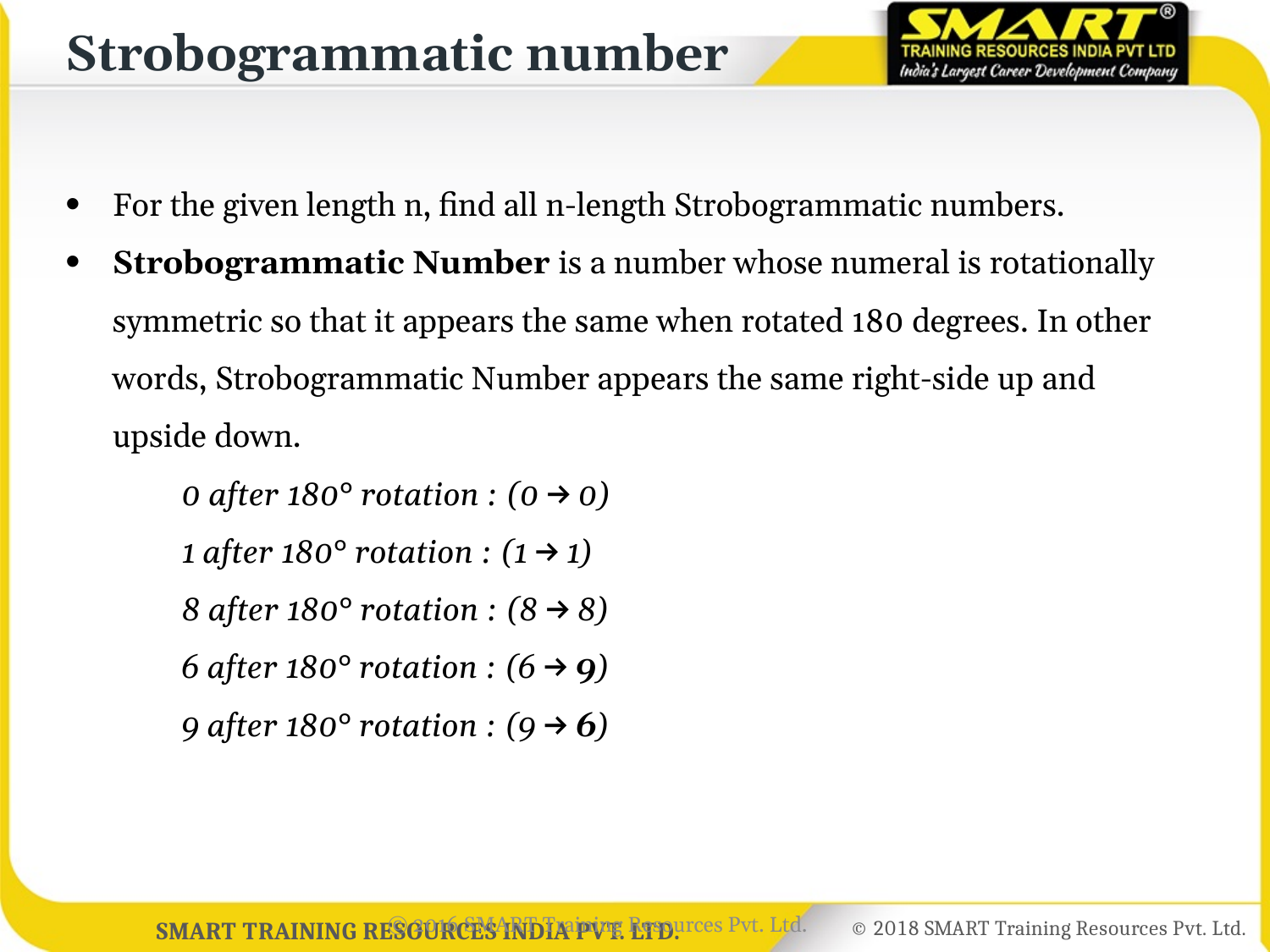

# Strobogrammatic number
For the given length n, find all n-length Strobogrammatic numbers.
Strobogrammatic Number is a number whose numeral is rotationally symmetric so that it appears the same when rotated 180 degrees. In other words, Strobogrammatic Number appears the same right-side up and upside down.
	0 after 180° rotation : (0 → 0)
	1 after 180° rotation : (1 → 1)
	8 after 180° rotation : (8 → 8)
	6 after 180° rotation : (6 → 9)
	9 after 180° rotation : (9 → 6)
© 2016 SMART Training Resources Pvt. Ltd.